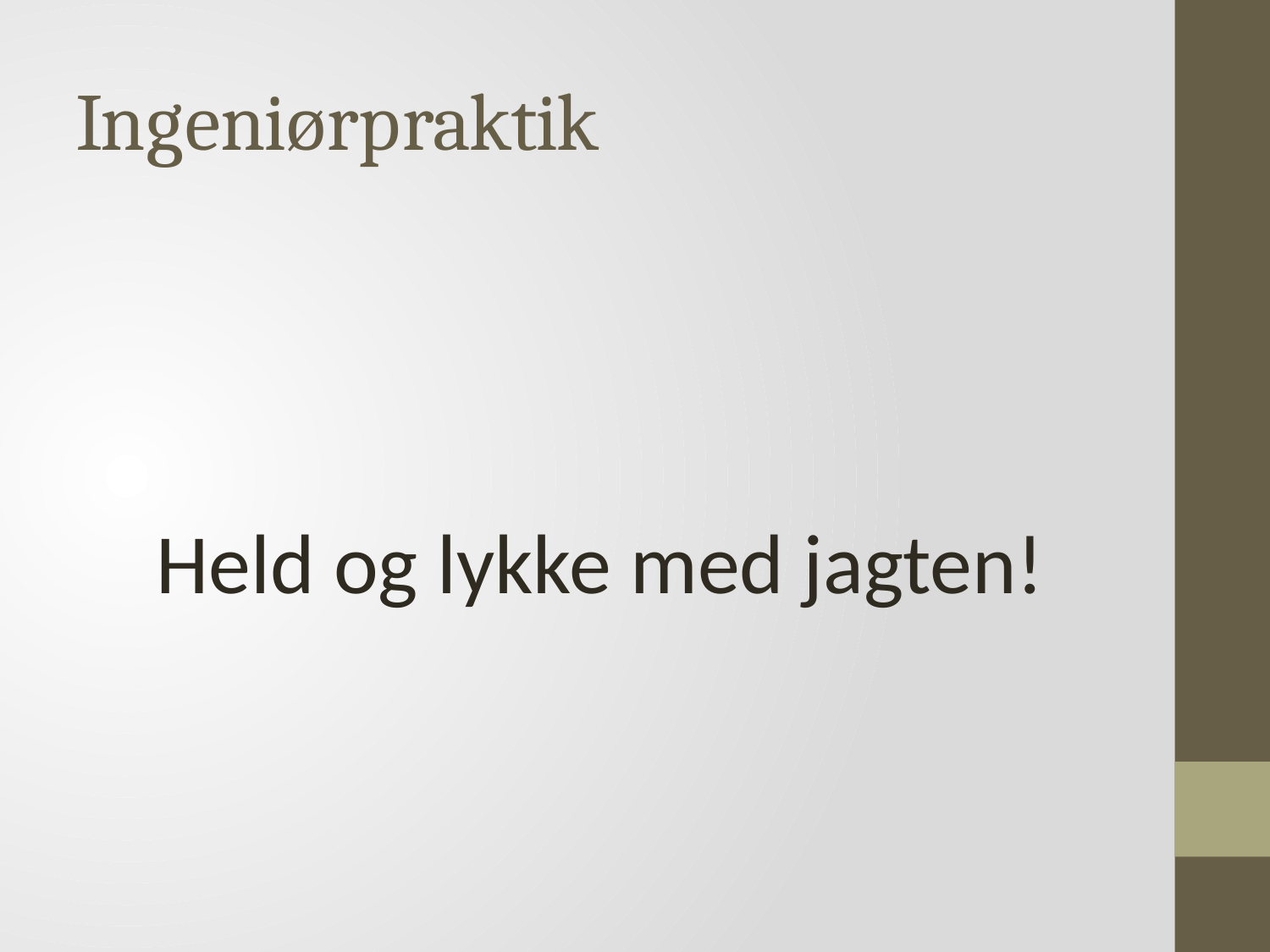

# Ingeniørpraktik

Held og lykke med jagten!